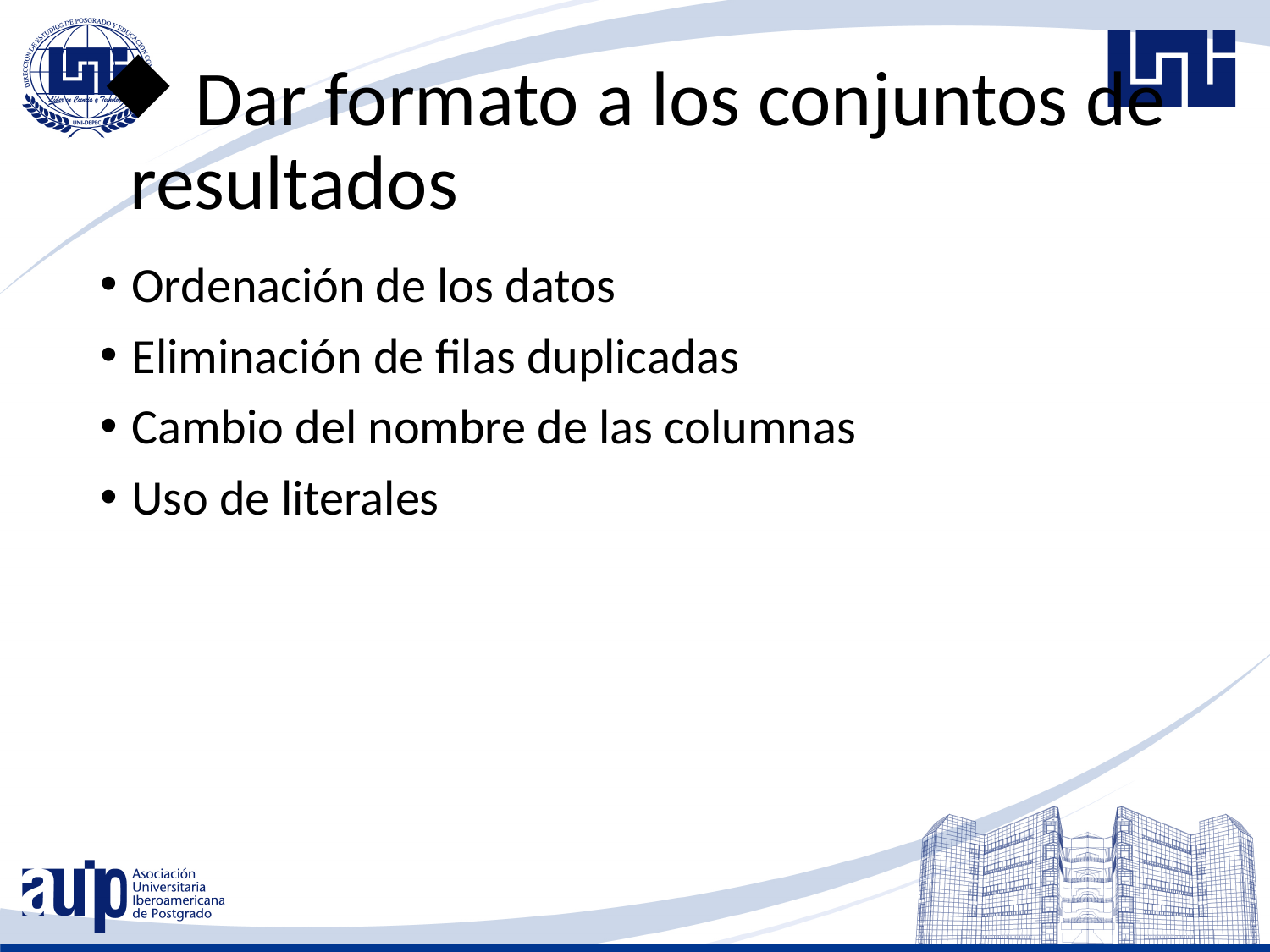

# Dar formato a los conjuntos de resultados
Ordenación de los datos
Eliminación de filas duplicadas
Cambio del nombre de las columnas
Uso de literales